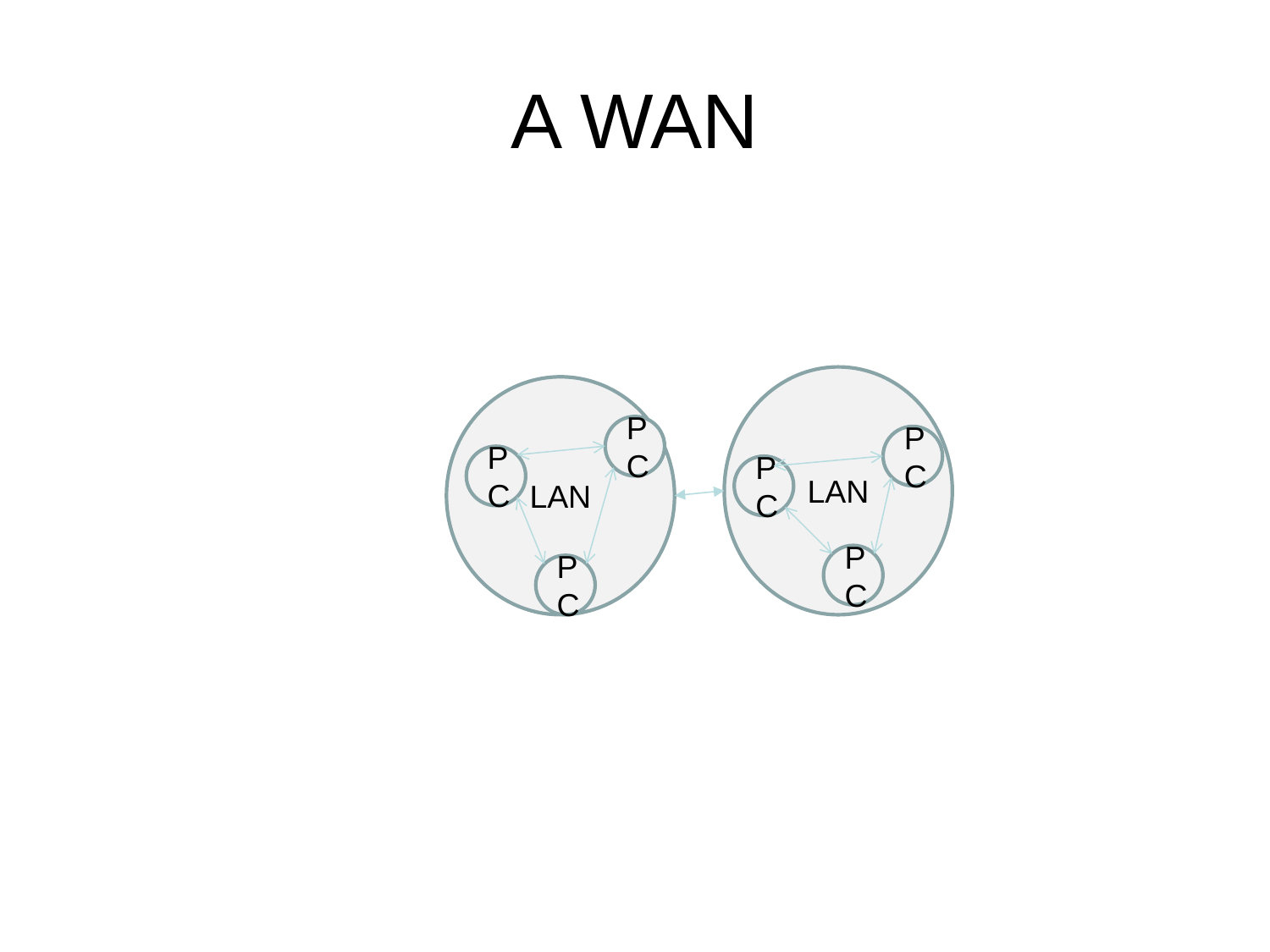

# A WAN
LAN
LAN
PC
PC

PC
PC

PC
PC